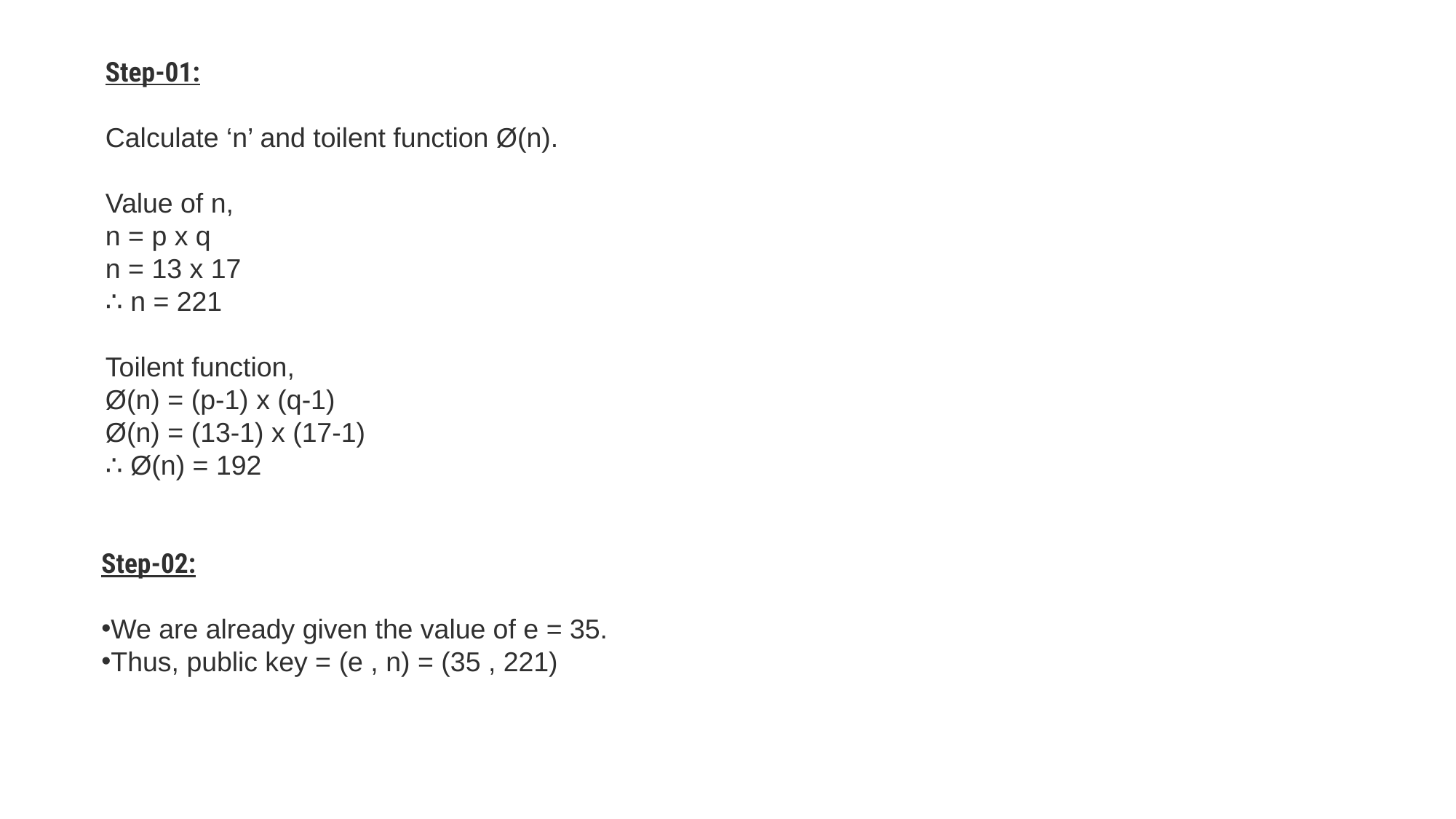

Step-01:

Calculate ‘n’ and toilent function Ø(n).

Value of n,
n = p x q
n = 13 x 17
∴ n = 221

Toilent function,
Ø(n) = (p-1) x (q-1)
Ø(n) = (13-1) x (17-1)
∴ Ø(n) = 192
Step-02:

We are already given the value of e = 35.
Thus, public key = (e , n) = (35 , 221)